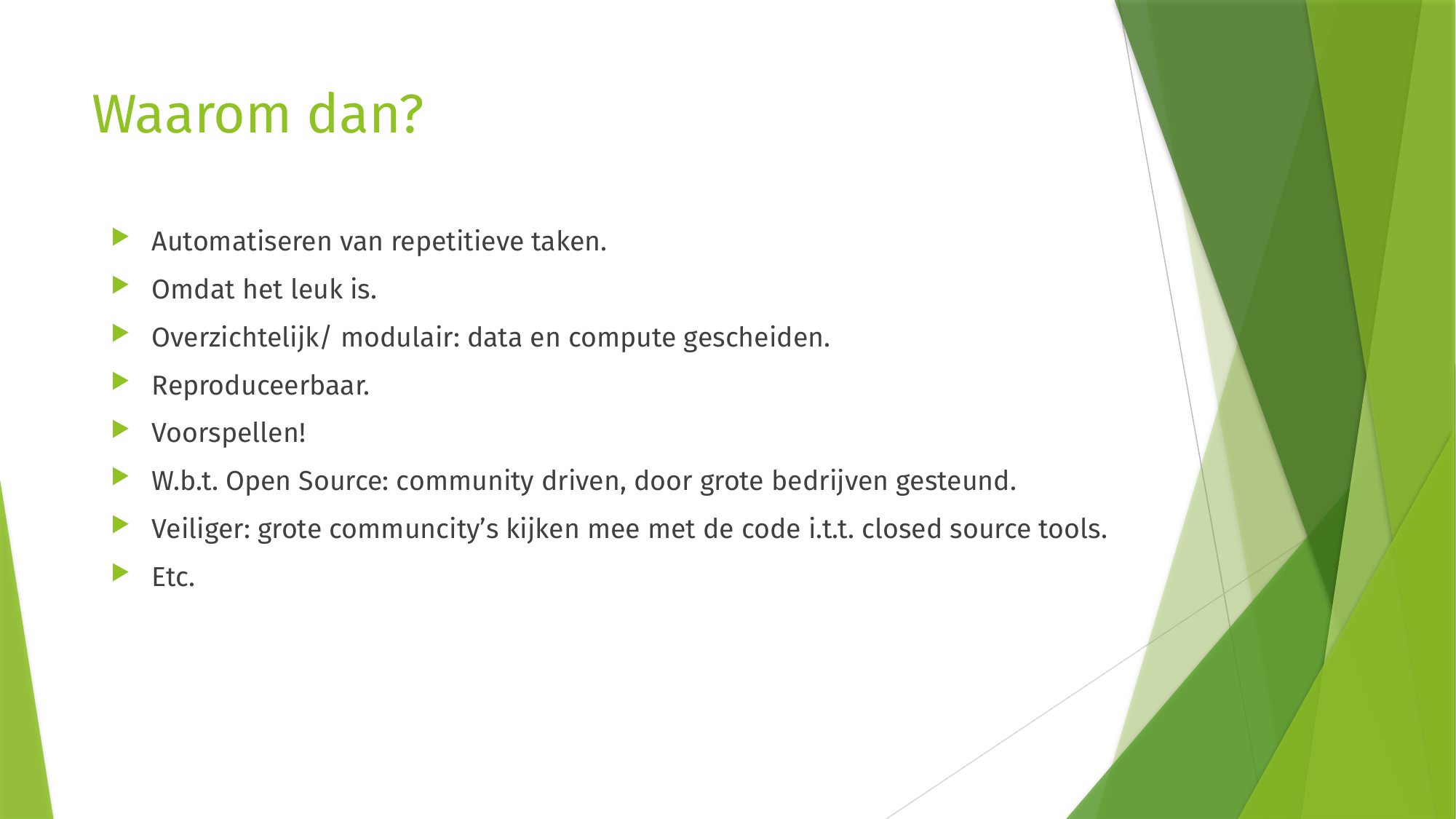

# Waarom dan?
Automatiseren van repetitieve taken.
Omdat het leuk is.
Overzichtelijk/ modulair: data en compute gescheiden.
Reproduceerbaar.
Voorspellen!
W.b.t. Open Source: community driven, door grote bedrijven gesteund.
Veiliger: grote communcity’s kijken mee met de code i.t.t. closed source tools.
Etc.